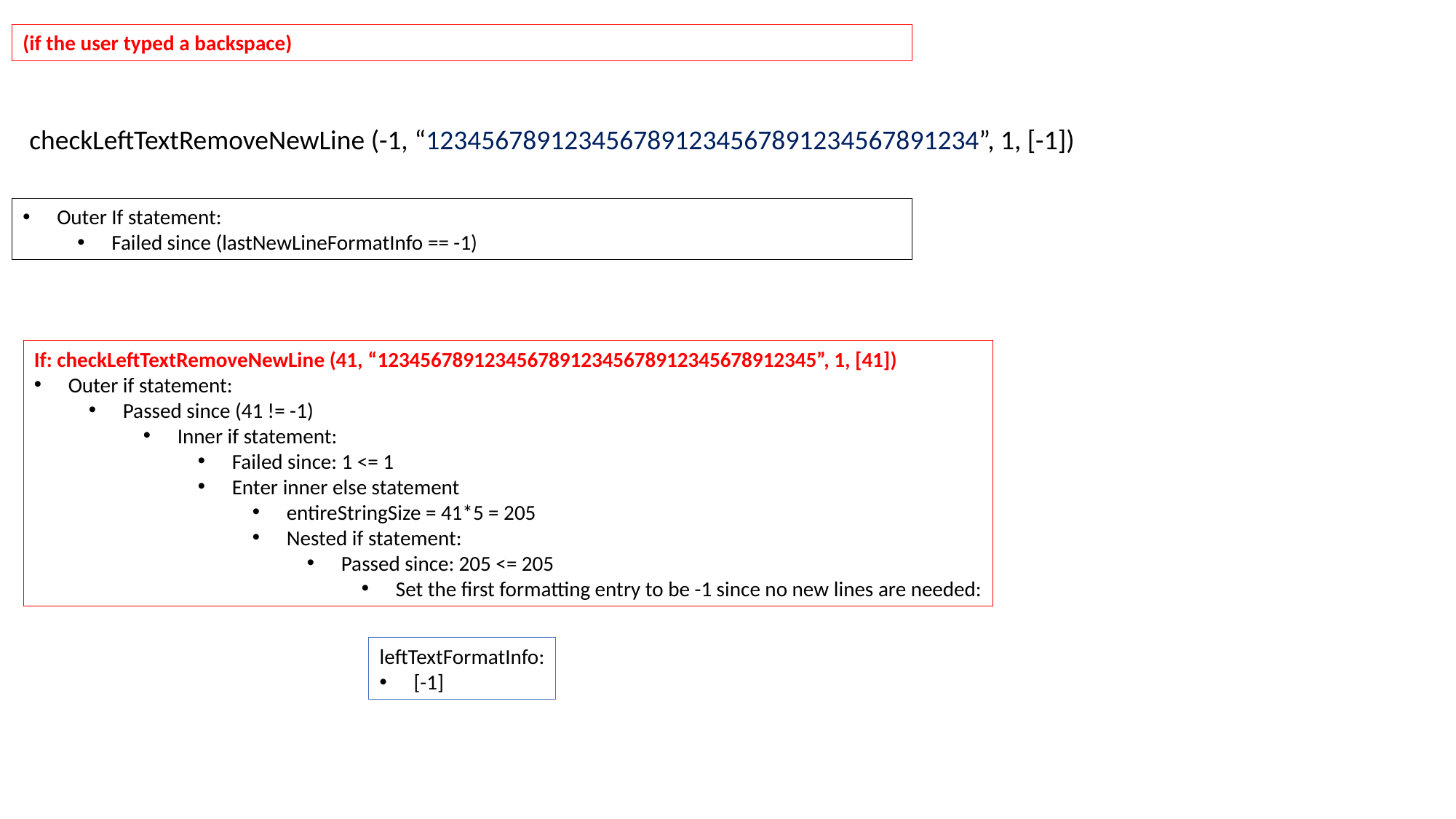

(if the user typed a backspace)
checkLeftTextRemoveNewLine (-1, “1234567891234567891234567891234567891234”, 1, [-1])
Outer If statement:
Failed since (lastNewLineFormatInfo == -1)
If: checkLeftTextRemoveNewLine (41, “12345678912345678912345678912345678912345”, 1, [41])
Outer if statement:
Passed since (41 != -1)
Inner if statement:
Failed since: 1 <= 1
Enter inner else statement
entireStringSize = 41*5 = 205
Nested if statement:
Passed since: 205 <= 205
Set the first formatting entry to be -1 since no new lines are needed:
leftTextFormatInfo:
[-1]